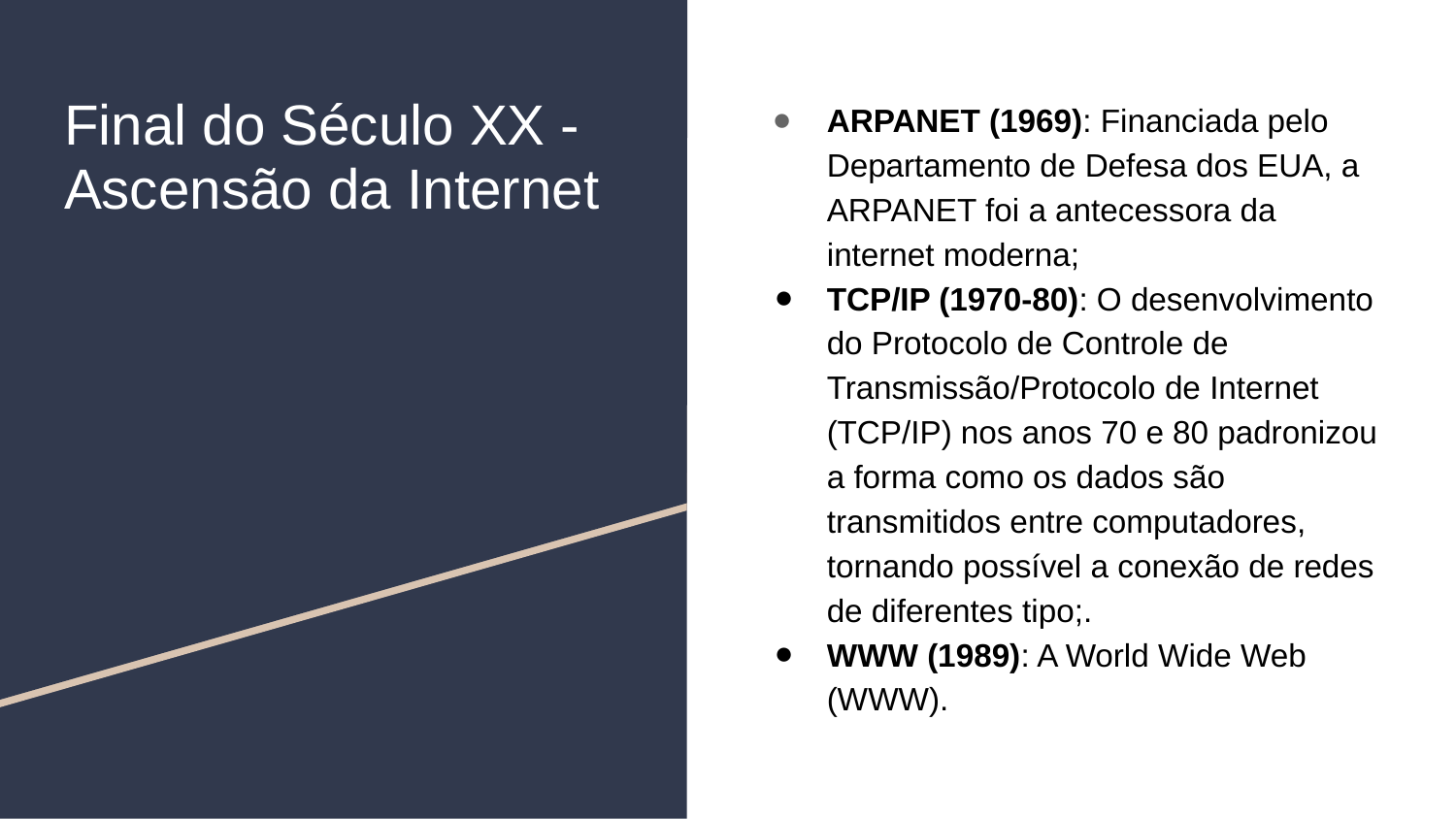

# Final do Século XX - Ascensão da Internet
ARPANET (1969): Financiada pelo Departamento de Defesa dos EUA, a ARPANET foi a antecessora da internet moderna;
TCP/IP (1970-80): O desenvolvimento do Protocolo de Controle de Transmissão/Protocolo de Internet (TCP/IP) nos anos 70 e 80 padronizou a forma como os dados são transmitidos entre computadores, tornando possível a conexão de redes de diferentes tipo;.
WWW (1989): A World Wide Web (WWW).